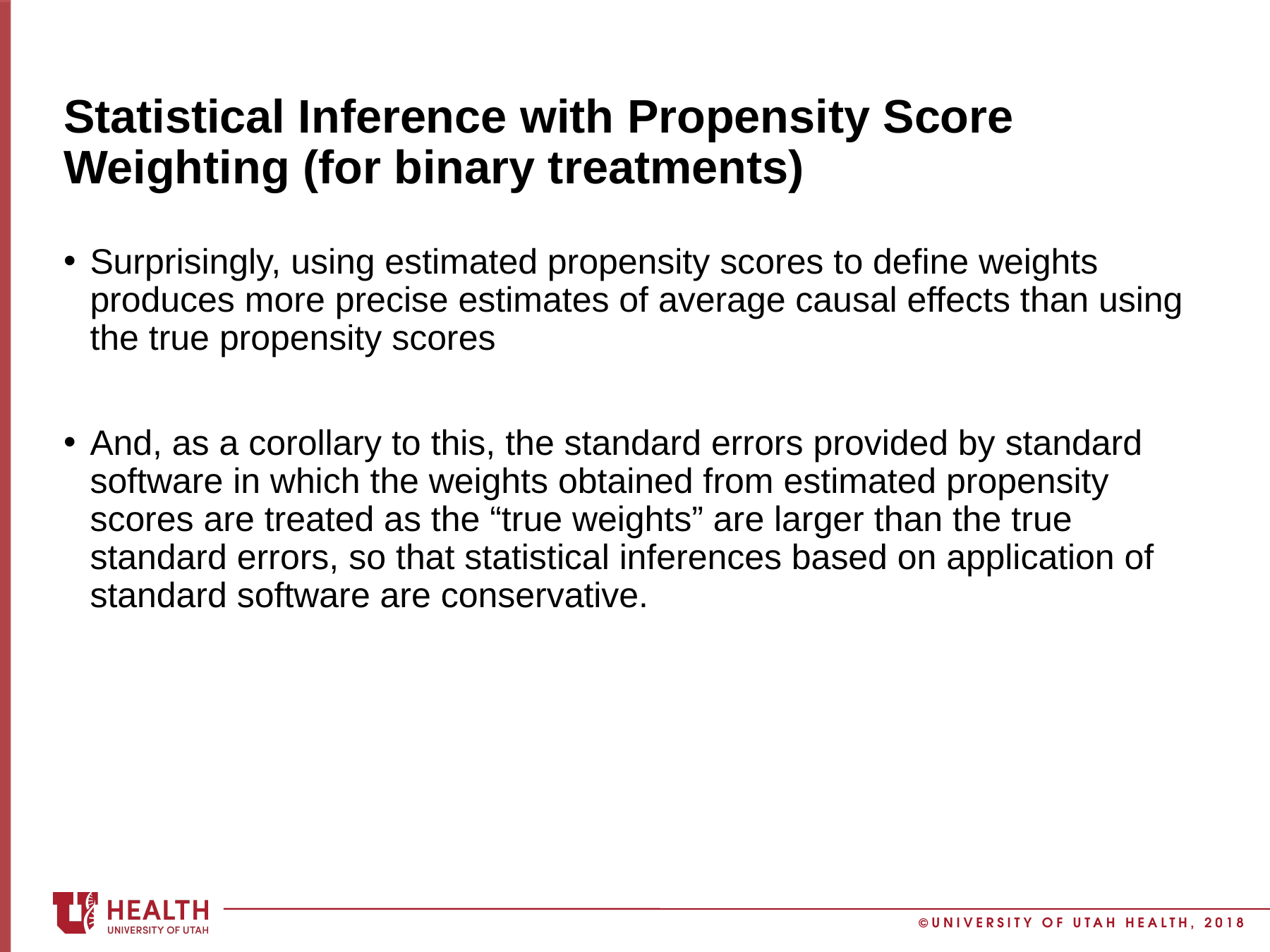

3
# Statistical Inference with Propensity Score Weighting (for binary treatments)
Surprisingly, using estimated propensity scores to define weights produces more precise estimates of average causal effects than using the true propensity scores

And, as a corollary to this, the standard errors provided by standard software in which the weights obtained from estimated propensity scores are treated as the “true weights” are larger than the true standard errors, so that statistical inferences based on application of standard software are conservative.